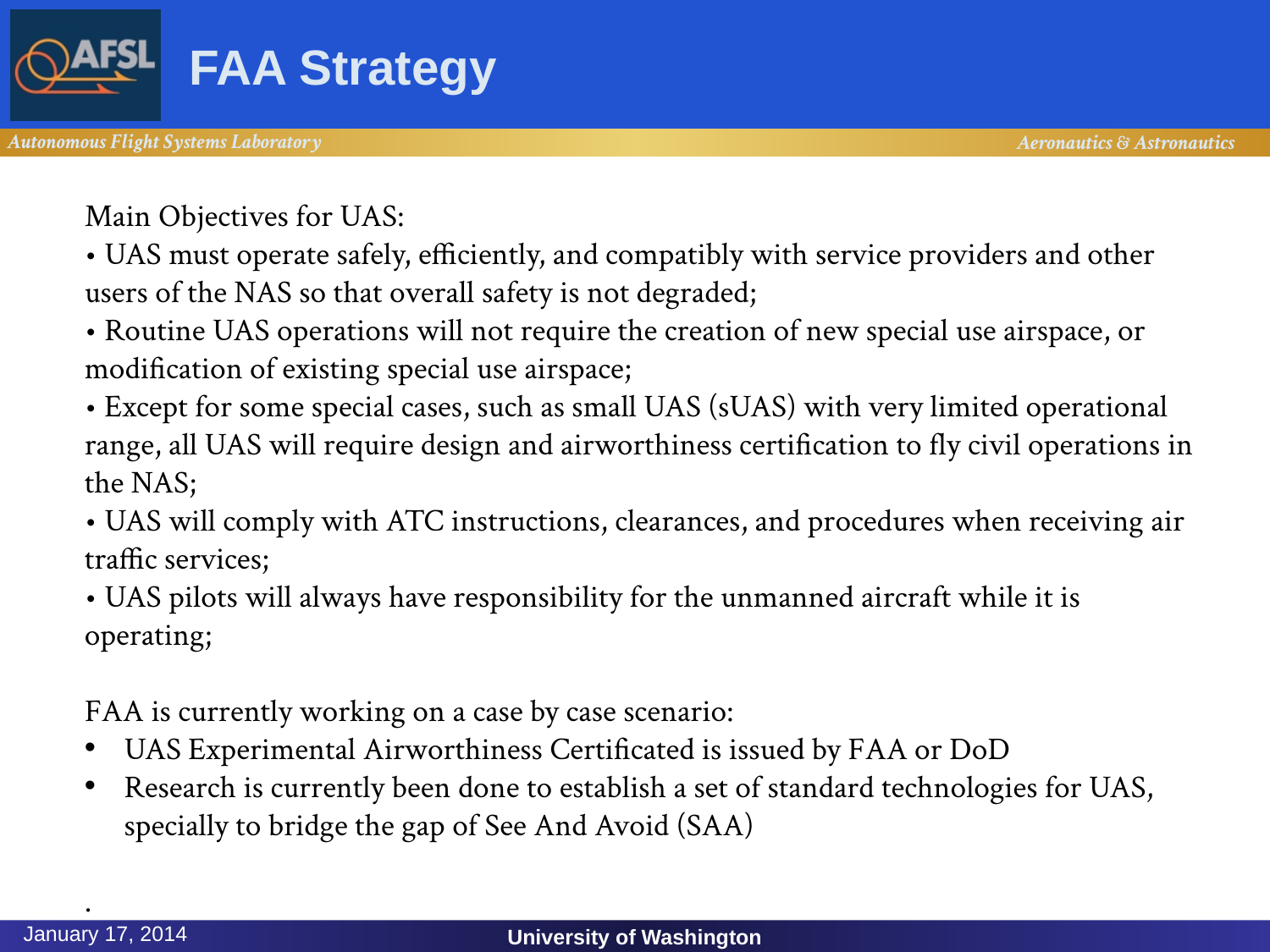

# FAA Strategy
Main Objectives for UAS:
• UAS must operate safely, efficiently, and compatibly with service providers and other users of the NAS so that overall safety is not degraded;
• Routine UAS operations will not require the creation of new special use airspace, or modification of existing special use airspace;
• Except for some special cases, such as small UAS (sUAS) with very limited operational range, all UAS will require design and airworthiness certification to fly civil operations in the NAS;
• UAS will comply with ATC instructions, clearances, and procedures when receiving air traffic services;
• UAS pilots will always have responsibility for the unmanned aircraft while it is operating;

FAA is currently working on a case by case scenario:
UAS Experimental Airworthiness Certificated is issued by FAA or DoD
Research is currently been done to establish a set of standard technologies for UAS, specially to bridge the gap of See And Avoid (SAA)

.
3
January 17, 2014
University of Washington